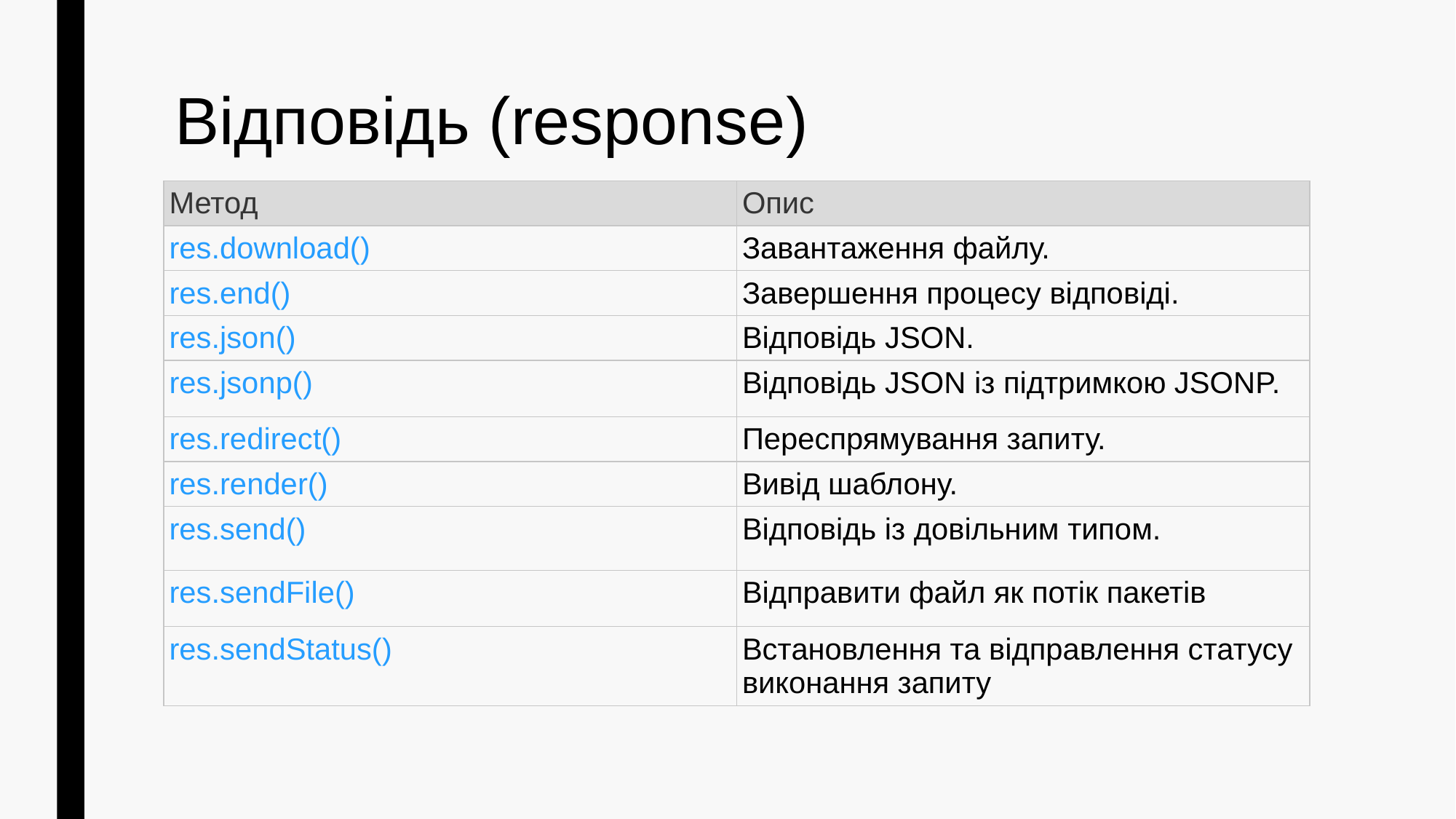

# Відповідь (response)
| Метод | Опис |
| --- | --- |
| res.download() | Завантаження файлу. |
| res.end() | Завершення процесу відповіді. |
| res.json() | Відповідь JSON. |
| res.jsonp() | Відповідь JSON із підтримкою JSONP. |
| res.redirect() | Переспрямування запиту. |
| res.render() | Вивід шаблону. |
| res.send() | Відповідь із довільним типом. |
| res.sendFile() | Відправити файл як потік пакетів |
| res.sendStatus() | Встановлення та відправлення статусу виконання запиту |